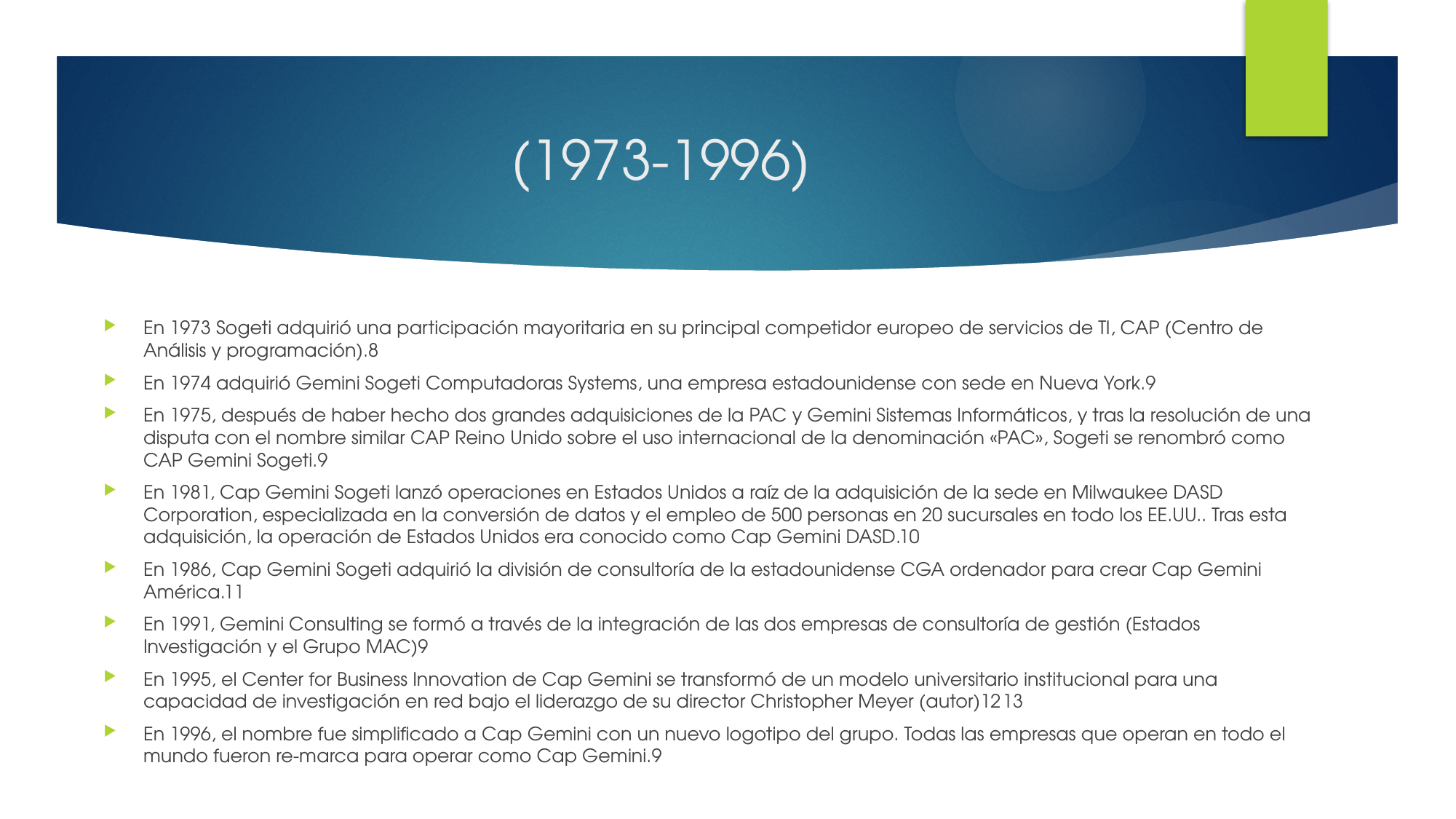

# (1973-1996)
En 1973 Sogeti adquirió una participación mayoritaria en su principal competidor europeo de servicios de TI, CAP (Centro de Análisis y programación).8​
En 1974 adquirió Gemini Sogeti Computadoras Systems, una empresa estadounidense con sede en Nueva York.9​
En 1975, después de haber hecho dos grandes adquisiciones de la PAC y Gemini Sistemas Informáticos, y tras la resolución de una disputa con el nombre similar CAP Reino Unido sobre el uso internacional de la denominación «PAC», Sogeti se renombró como CAP Gemini Sogeti.9​
En 1981, Cap Gemini Sogeti lanzó operaciones en Estados Unidos a raíz de la adquisición de la sede en Milwaukee DASD Corporation, especializada en la conversión de datos y el empleo de 500 personas en 20 sucursales en todo los EE.UU.. Tras esta adquisición, la operación de Estados Unidos era conocido como Cap Gemini DASD.10​
En 1986, Cap Gemini Sogeti adquirió la división de consultoría de la estadounidense CGA ordenador para crear Cap Gemini América.11​
En 1991, Gemini Consulting se formó a través de la integración de las dos empresas de consultoría de gestión (Estados Investigación y el Grupo MAC)9​
En 1995, el Center for Business Innovation de Cap Gemini se transformó de un modelo universitario institucional para una capacidad de investigación en red bajo el liderazgo de su director Christopher Meyer (autor)12​13​
En 1996, el nombre fue simplificado a Cap Gemini con un nuevo logotipo del grupo. Todas las empresas que operan en todo el mundo fueron re-marca para operar como Cap Gemini.9​